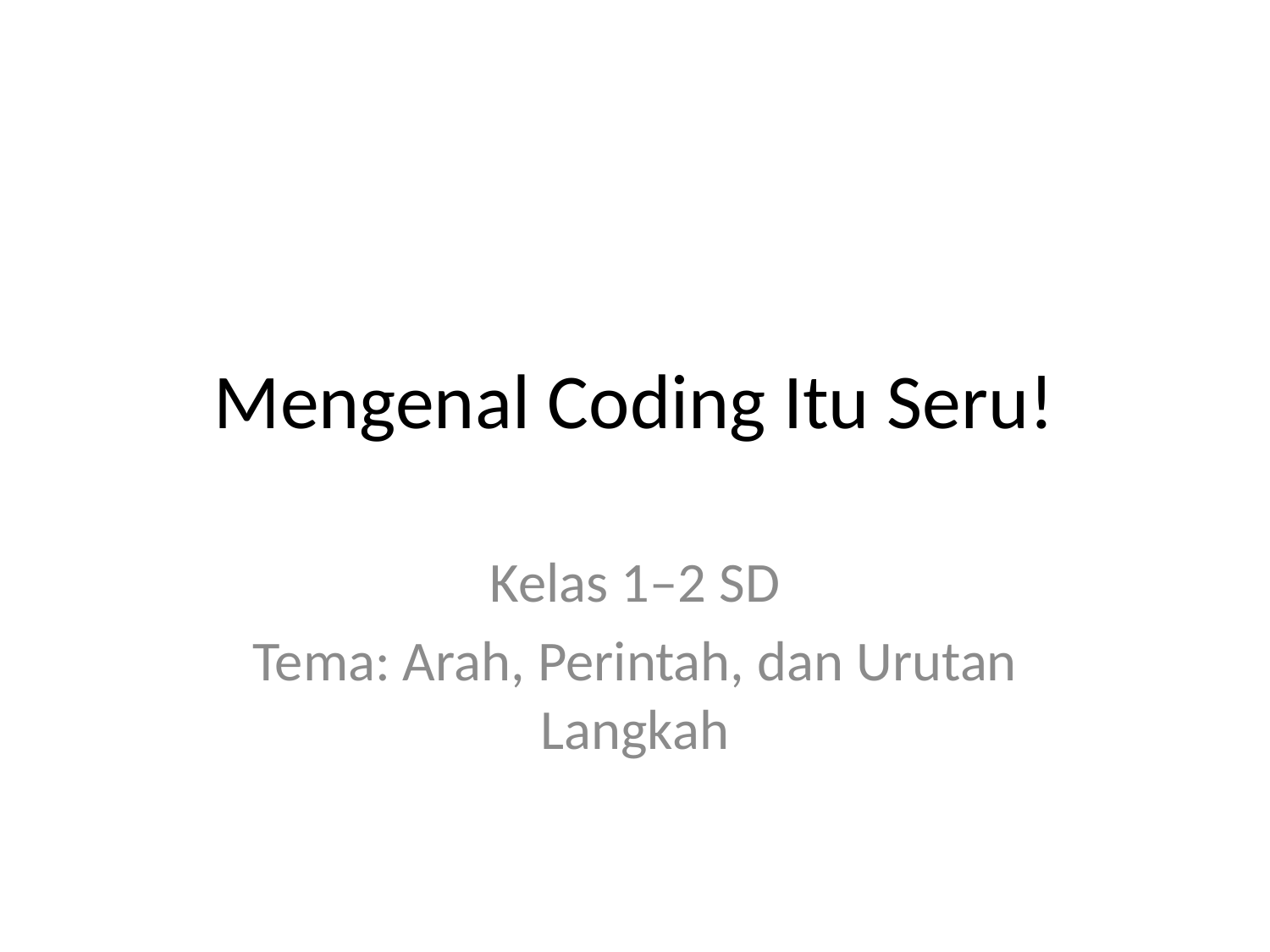

# Mengenal Coding Itu Seru!
Kelas 1–2 SD
Tema: Arah, Perintah, dan Urutan Langkah